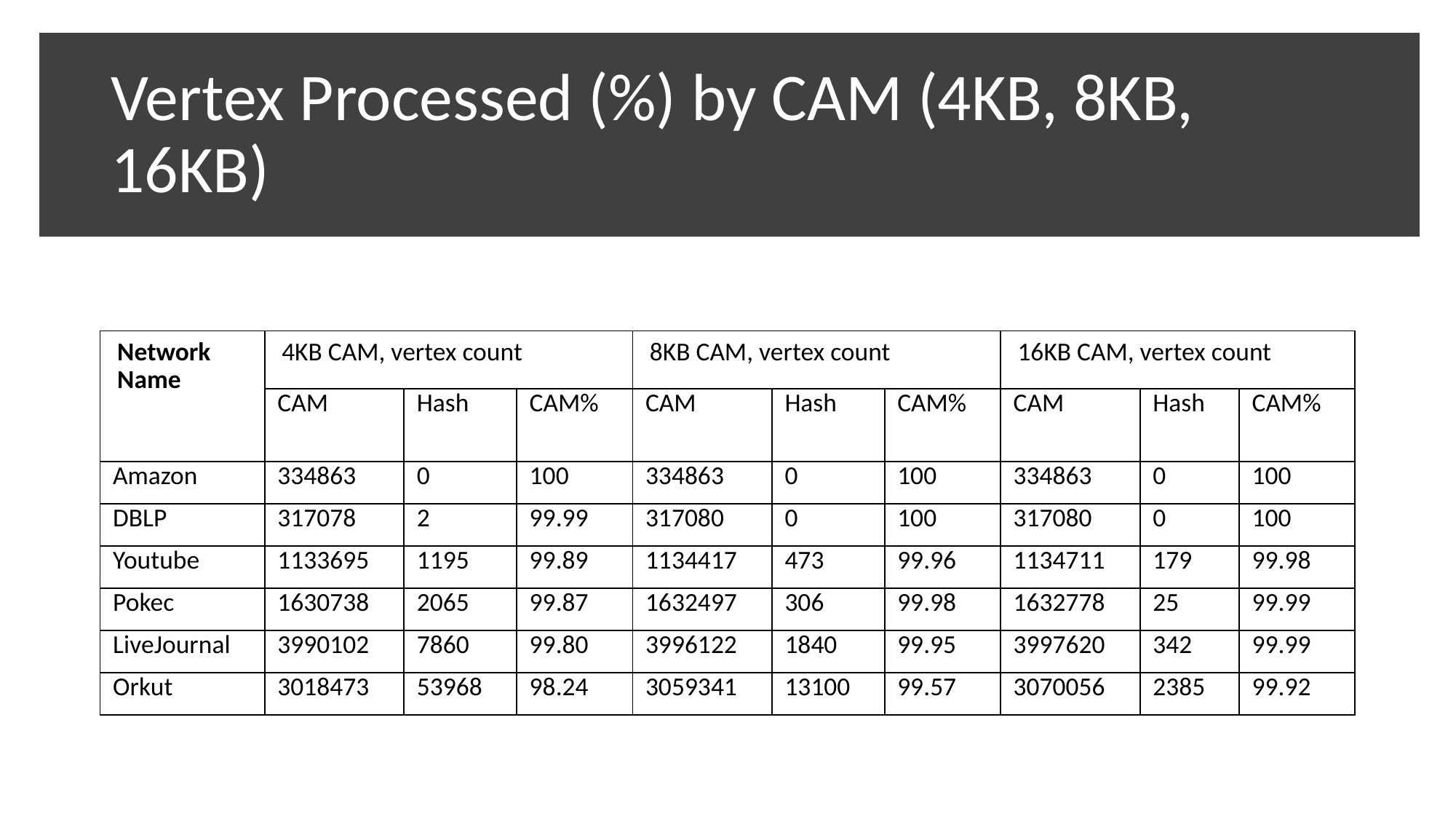

# Vertex Processed (%) by CAM (4KB, 8KB, 16KB)
| Network Name | 4KB CAM, vertex count |  |  | 8KB CAM, vertex count |  |  | 16KB CAM, vertex count |  |  |
| --- | --- | --- | --- | --- | --- | --- | --- | --- | --- |
|  | CAM | Hash | CAM% | CAM | Hash | CAM% | CAM | Hash | CAM% |
| Amazon | 334863 | 0 | 100 | 334863 | 0 | 100 | 334863 | 0 | 100 |
| DBLP | 317078 | 2 | 99.99 | 317080 | 0 | 100 | 317080 | 0 | 100 |
| Youtube | 1133695 | 1195 | 99.89 | 1134417 | 473 | 99.96 | 1134711 | 179 | 99.98 |
| Pokec | 1630738 | 2065 | 99.87 | 1632497 | 306 | 99.98 | 1632778 | 25 | 99.99 |
| LiveJournal | 3990102 | 7860 | 99.80 | 3996122 | 1840 | 99.95 | 3997620 | 342 | 99.99 |
| Orkut | 3018473 | 53968 | 98.24 | 3059341 | 13100 | 99.57 | 3070056 | 2385 | 99.92 |